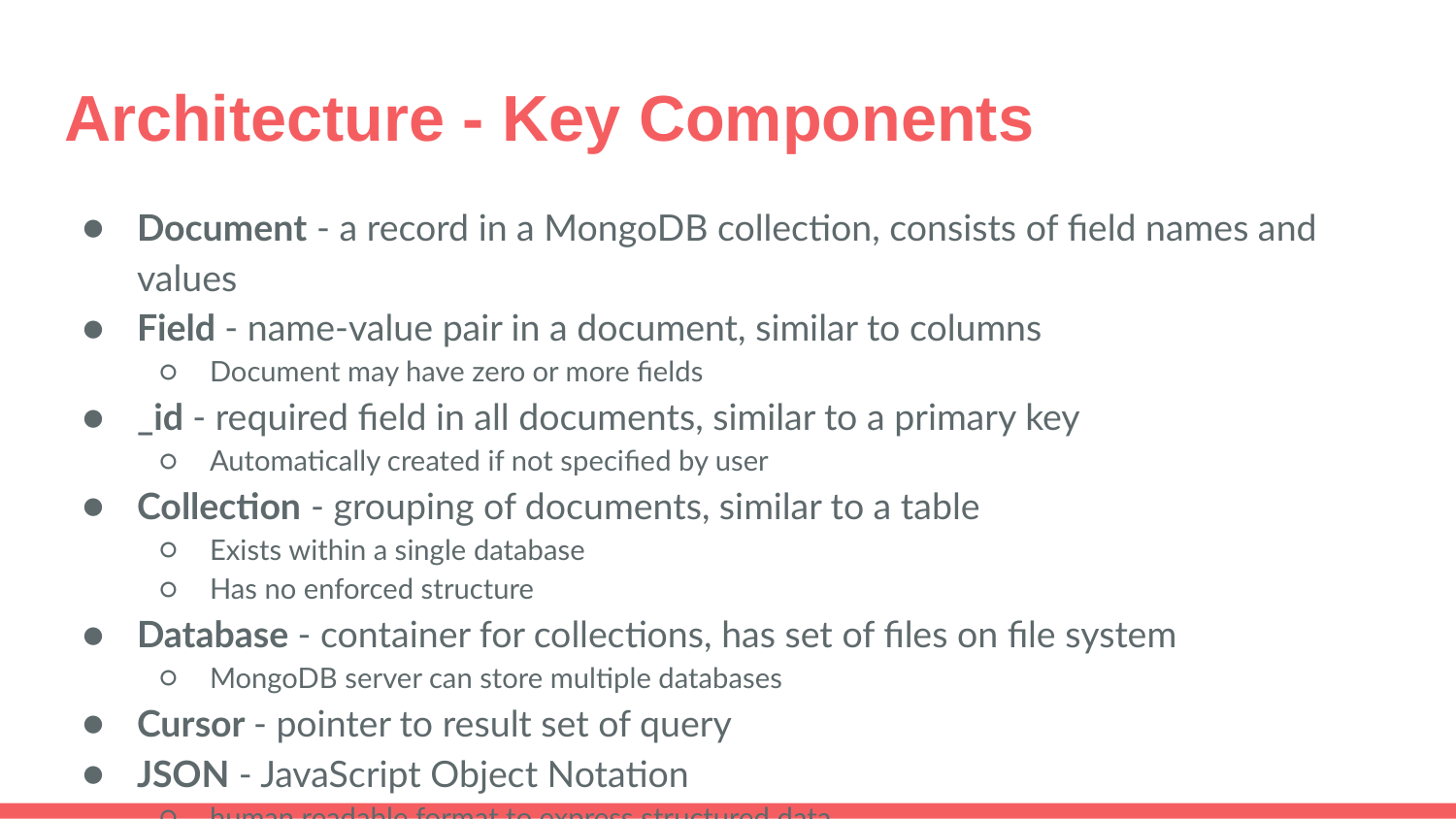

# Architecture - Key Components
Document - a record in a MongoDB collection, consists of field names and values
Field - name-value pair in a document, similar to columns
Document may have zero or more fields
_id - required field in all documents, similar to a primary key
Automatically created if not specified by user
Collection - grouping of documents, similar to a table
Exists within a single database
Has no enforced structure
Database - container for collections, has set of files on file system
MongoDB server can store multiple databases
Cursor - pointer to result set of query
JSON - JavaScript Object Notation
human readable format to express structured data